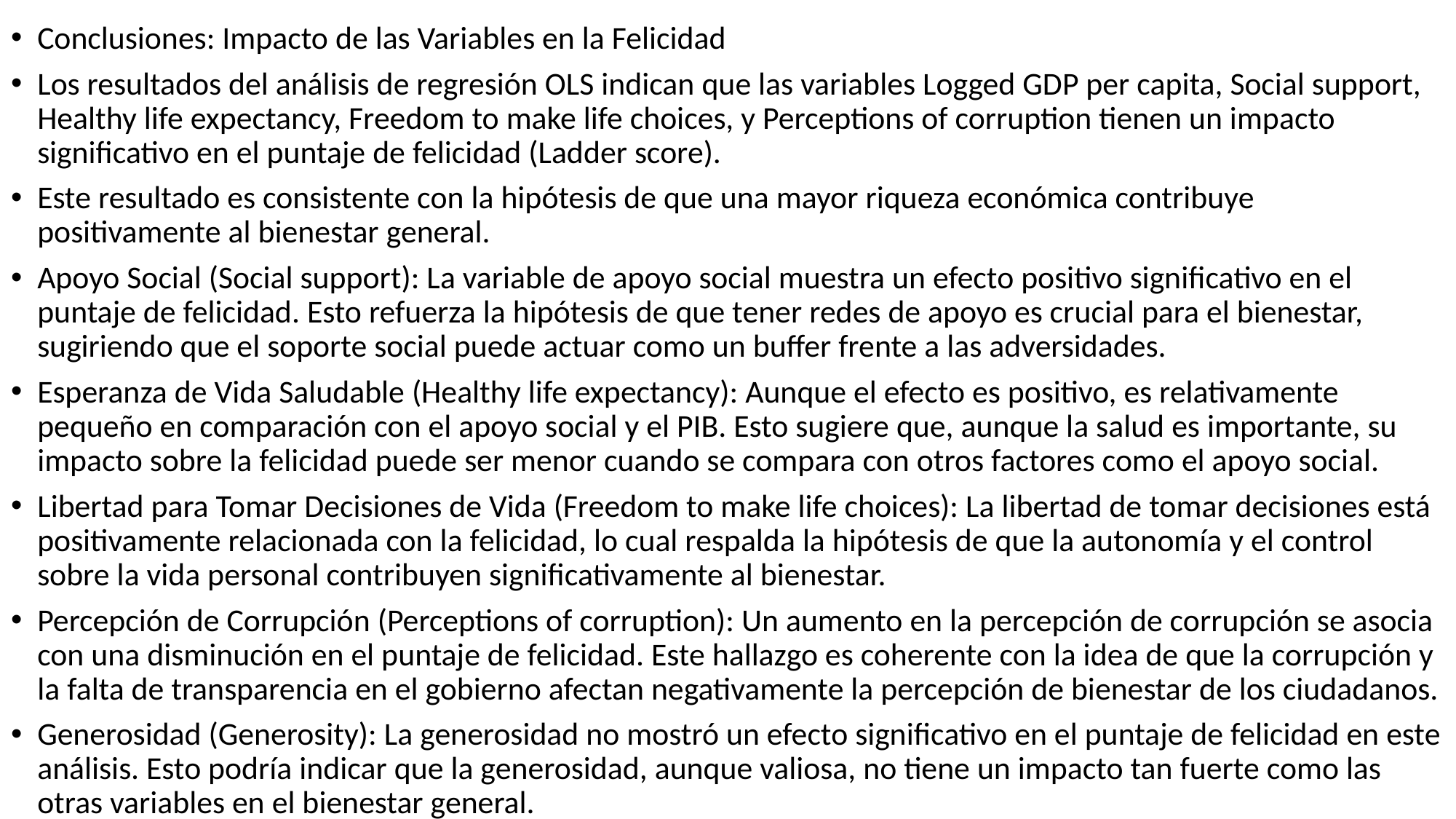

Conclusiones: Impacto de las Variables en la Felicidad
Los resultados del análisis de regresión OLS indican que las variables Logged GDP per capita, Social support, Healthy life expectancy, Freedom to make life choices, y Perceptions of corruption tienen un impacto significativo en el puntaje de felicidad (Ladder score).
Este resultado es consistente con la hipótesis de que una mayor riqueza económica contribuye positivamente al bienestar general.
Apoyo Social (Social support): La variable de apoyo social muestra un efecto positivo significativo en el puntaje de felicidad. Esto refuerza la hipótesis de que tener redes de apoyo es crucial para el bienestar, sugiriendo que el soporte social puede actuar como un buffer frente a las adversidades.
Esperanza de Vida Saludable (Healthy life expectancy): Aunque el efecto es positivo, es relativamente pequeño en comparación con el apoyo social y el PIB. Esto sugiere que, aunque la salud es importante, su impacto sobre la felicidad puede ser menor cuando se compara con otros factores como el apoyo social.
Libertad para Tomar Decisiones de Vida (Freedom to make life choices): La libertad de tomar decisiones está positivamente relacionada con la felicidad, lo cual respalda la hipótesis de que la autonomía y el control sobre la vida personal contribuyen significativamente al bienestar.
Percepción de Corrupción (Perceptions of corruption): Un aumento en la percepción de corrupción se asocia con una disminución en el puntaje de felicidad. Este hallazgo es coherente con la idea de que la corrupción y la falta de transparencia en el gobierno afectan negativamente la percepción de bienestar de los ciudadanos.
Generosidad (Generosity): La generosidad no mostró un efecto significativo en el puntaje de felicidad en este análisis. Esto podría indicar que la generosidad, aunque valiosa, no tiene un impacto tan fuerte como las otras variables en el bienestar general.